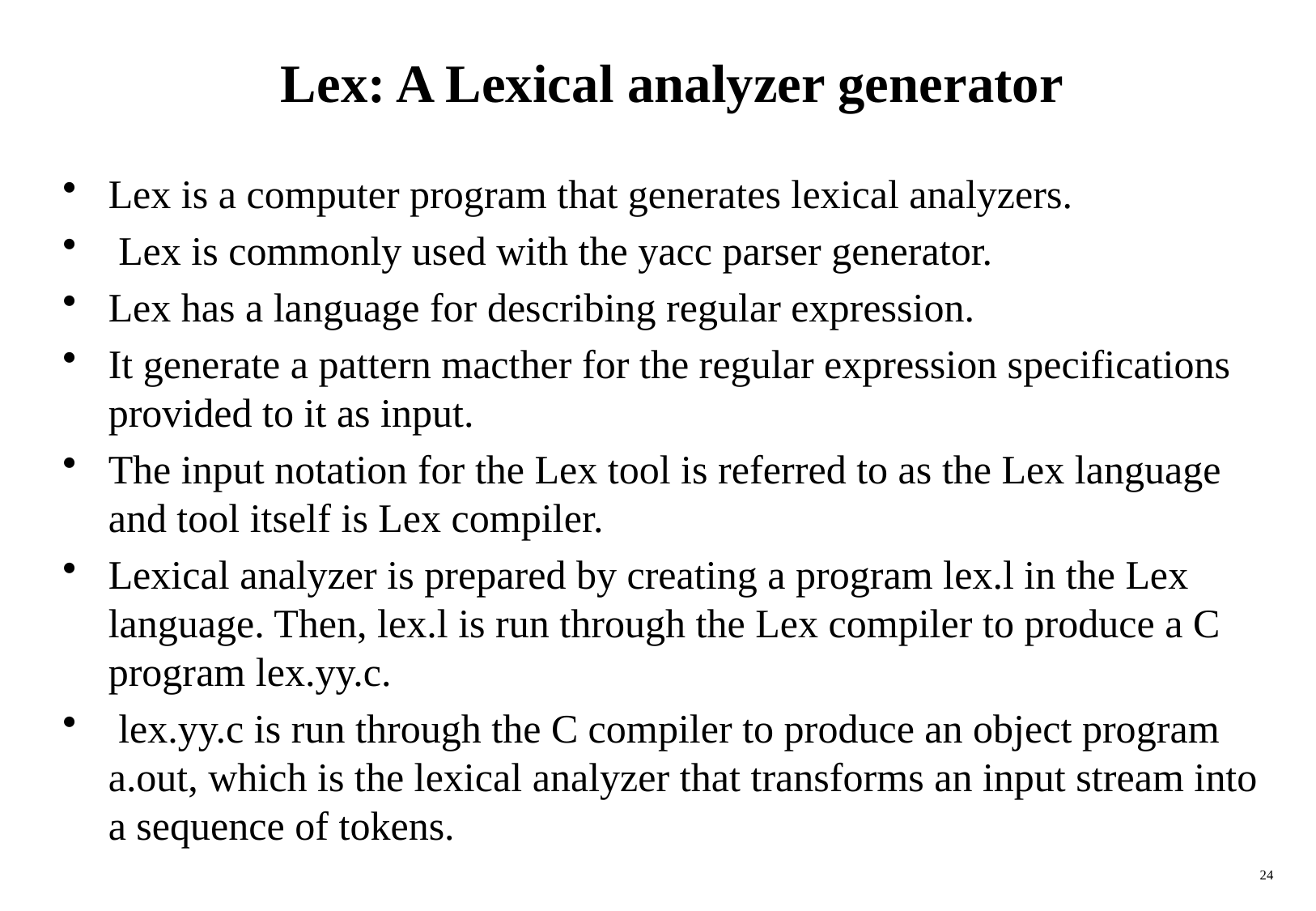

# Lex: A Lexical analyzer generator
Lex is a computer program that generates lexical analyzers.
 Lex is commonly used with the yacc parser generator.
Lex has a language for describing regular expression.
It generate a pattern macther for the regular expression specifications provided to it as input.
The input notation for the Lex tool is referred to as the Lex language and tool itself is Lex compiler.
Lexical analyzer is prepared by creating a program lex.l in the Lex language. Then, lex.l is run through the Lex compiler to produce a C program lex.yy.c.
 lex.yy.c is run through the C compiler to produce an object program a.out, which is the lexical analyzer that transforms an input stream into a sequence of tokens.
24